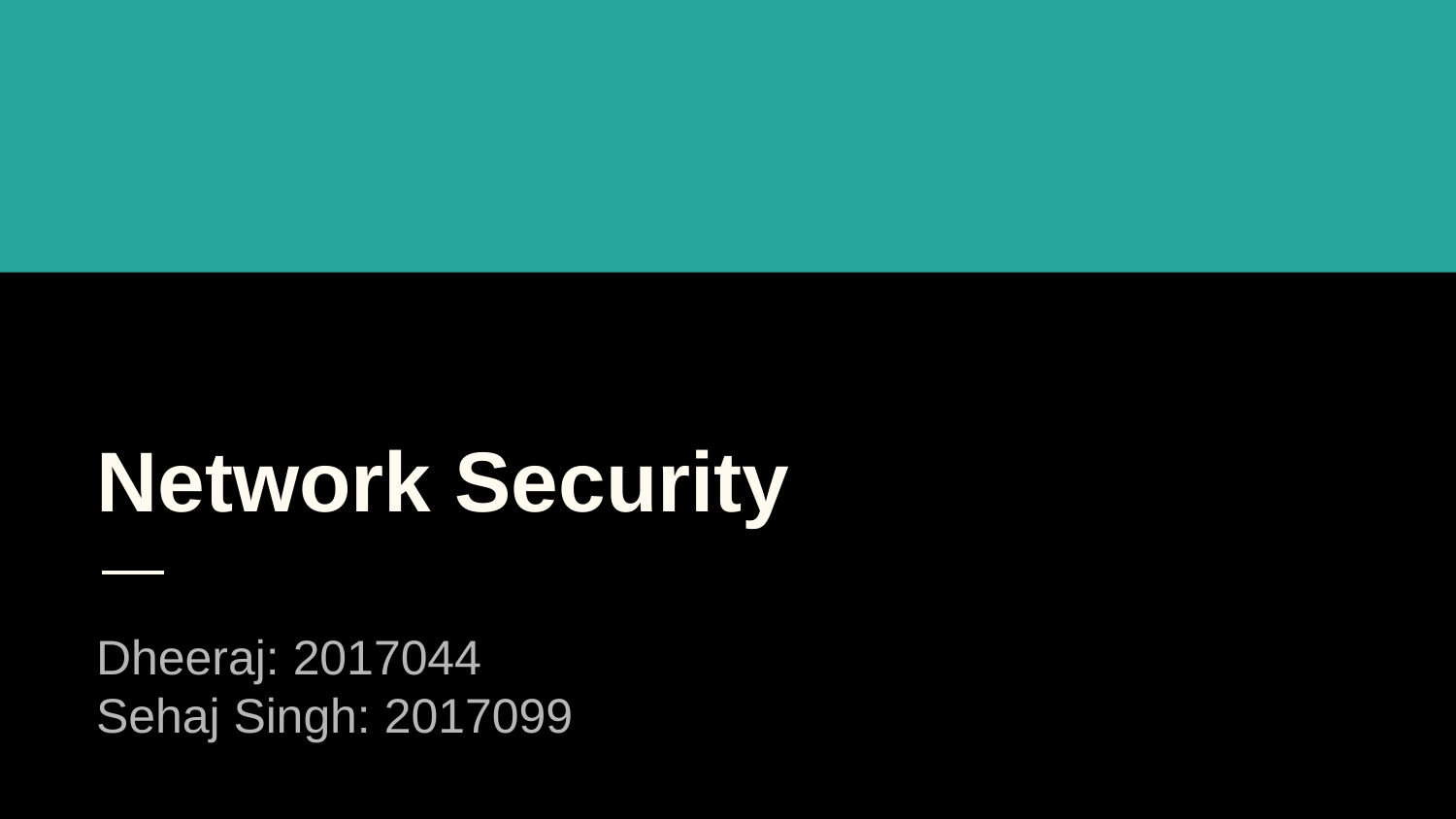

# Network Security
Dheeraj: 2017044
Sehaj Singh: 2017099